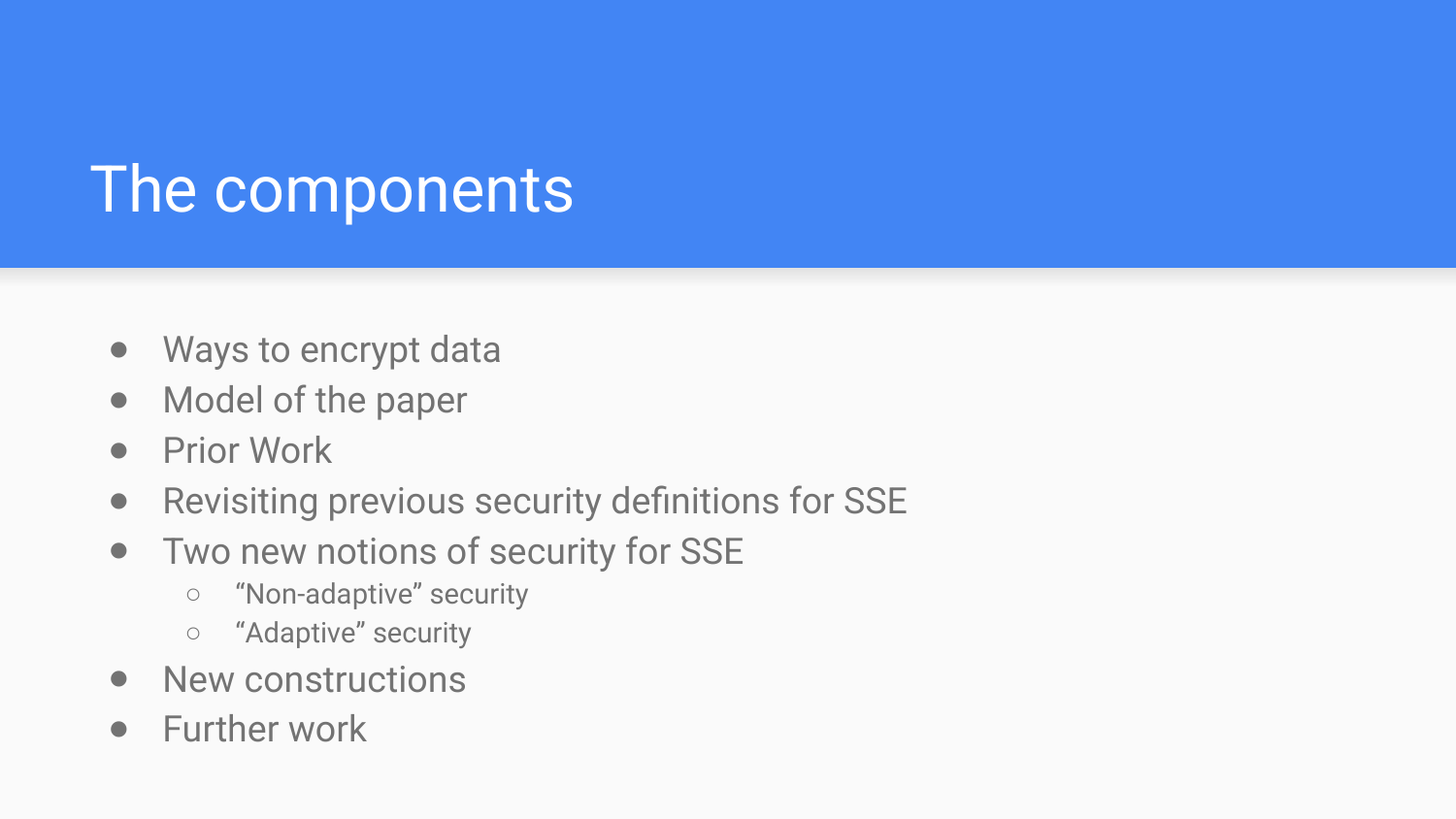

# The components
Ways to encrypt data
Model of the paper
Prior Work
Revisiting previous security definitions for SSE
Two new notions of security for SSE
“Non-adaptive” security
“Adaptive” security
New constructions
Further work